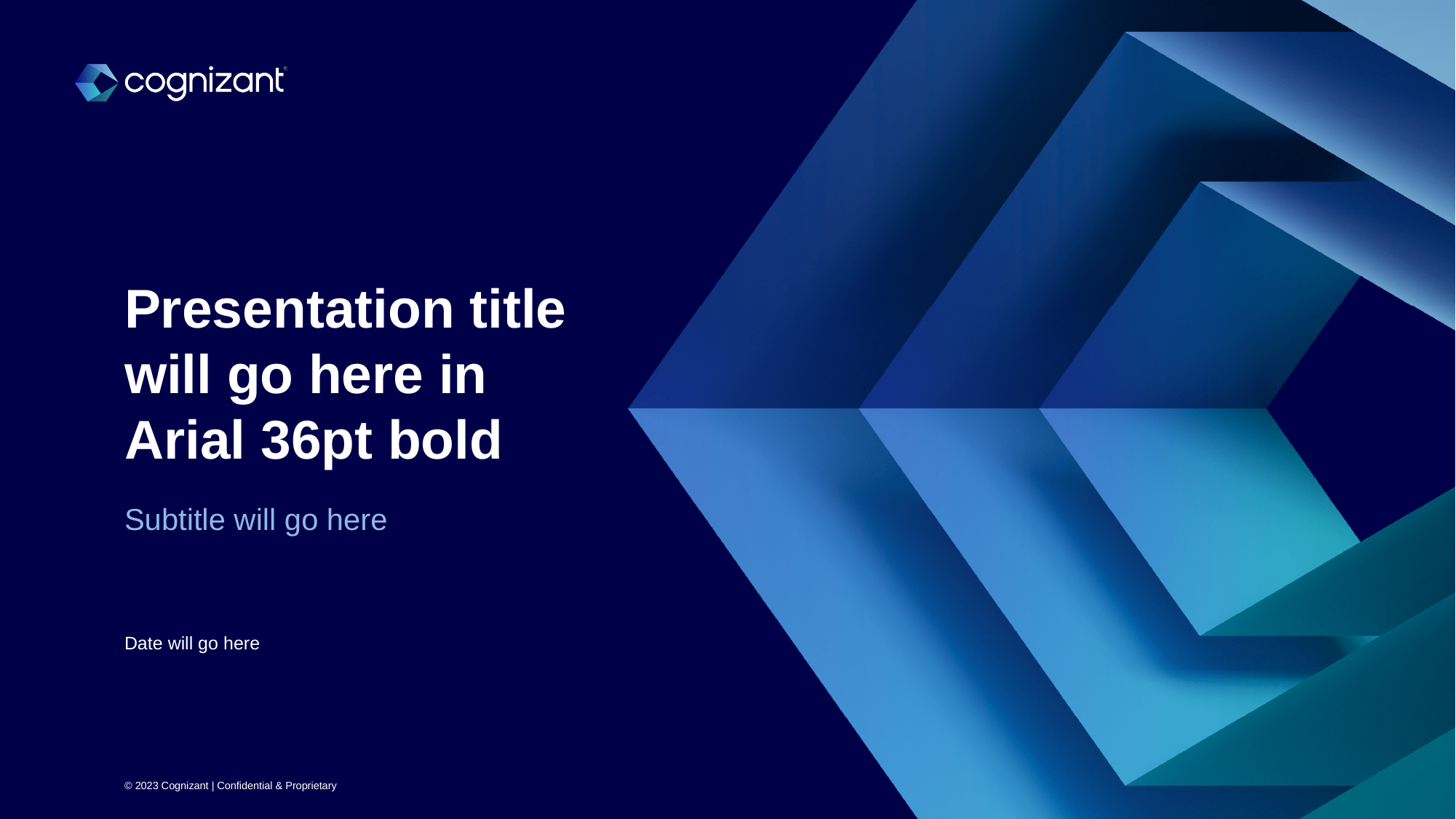

# Presentation title will go here in Arial 36pt bold
Subtitle will go here
Date will go here
© 2023 Cognizant | Confidential & Proprietary